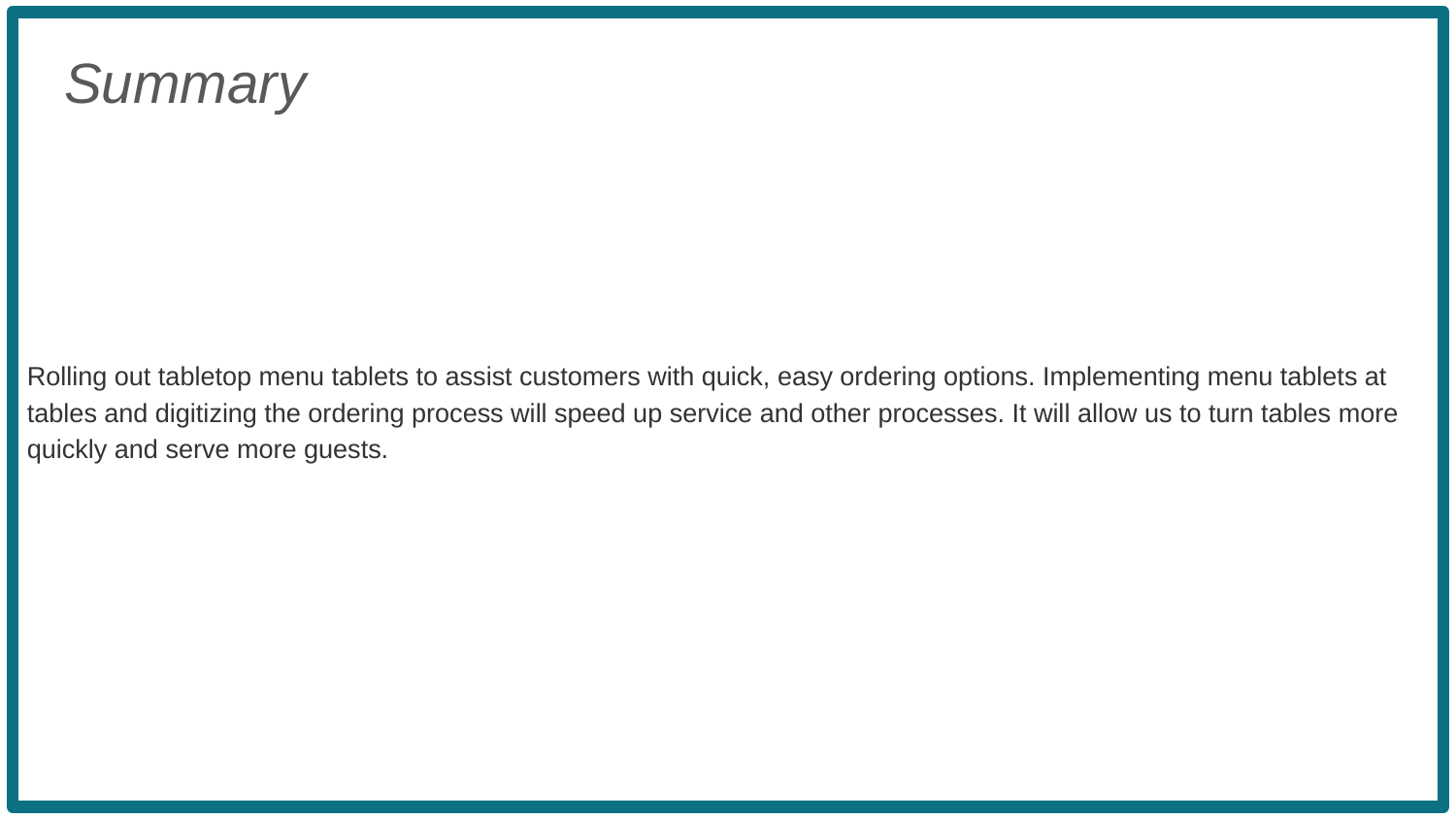

Rolling out tabletop menu tablets to assist customers with quick, easy ordering options. Implementing menu tablets at tables and digitizing the ordering process will speed up service and other processes. It will allow us to turn tables more quickly and serve more guests.
Summary